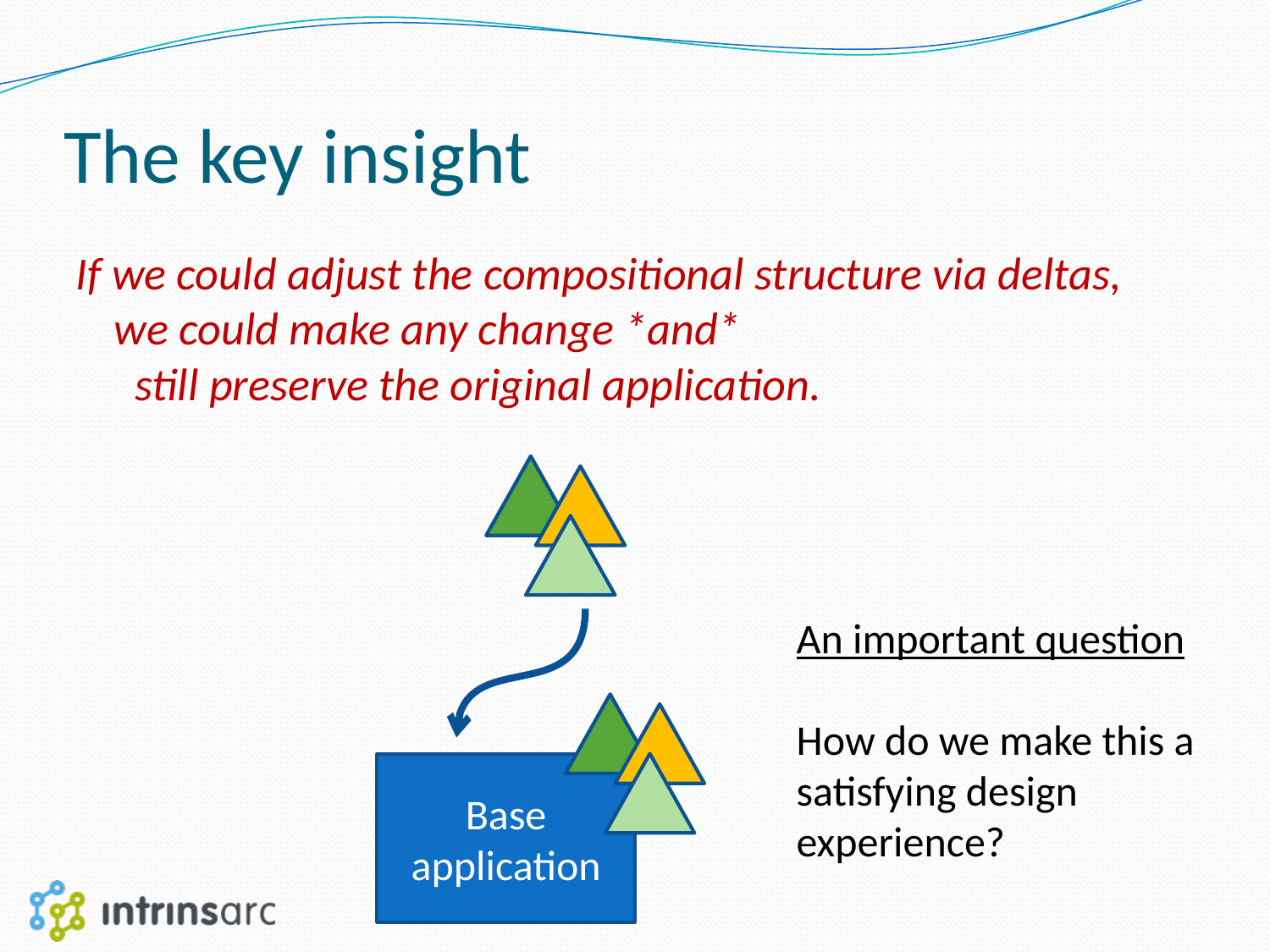

# The key insight
If we could adjust the compositional structure via deltas,
we could make any change *and*
  still preserve the original application.

An important question

How do we make this a satisfying design experience?

Base application